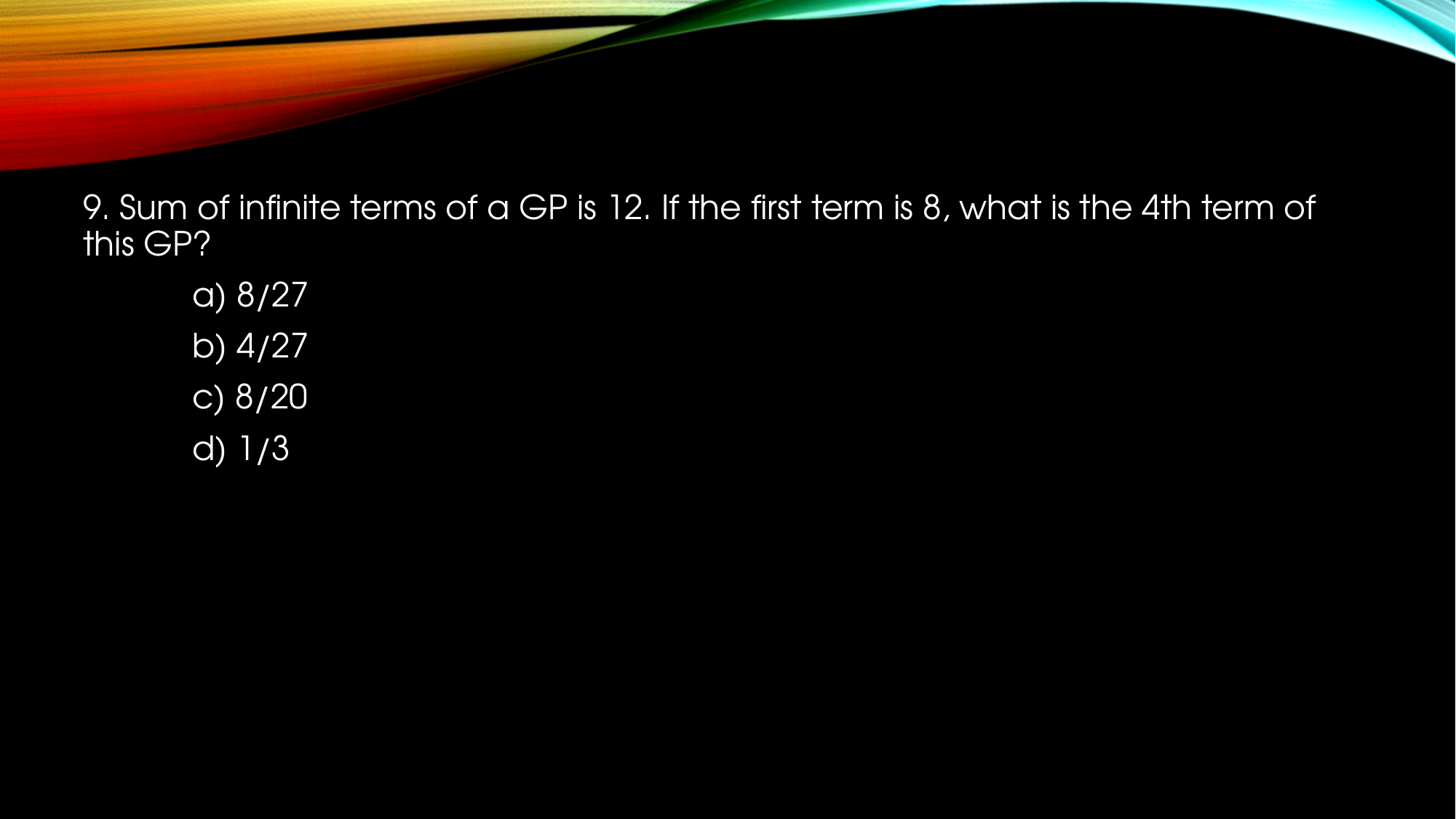

9. Sum of infinite terms of a GP is 12. If the first term is 8, what is the 4th term of this GP?
	a) 8/27
	b) 4/27
	c) 8/20
	d) 1/3